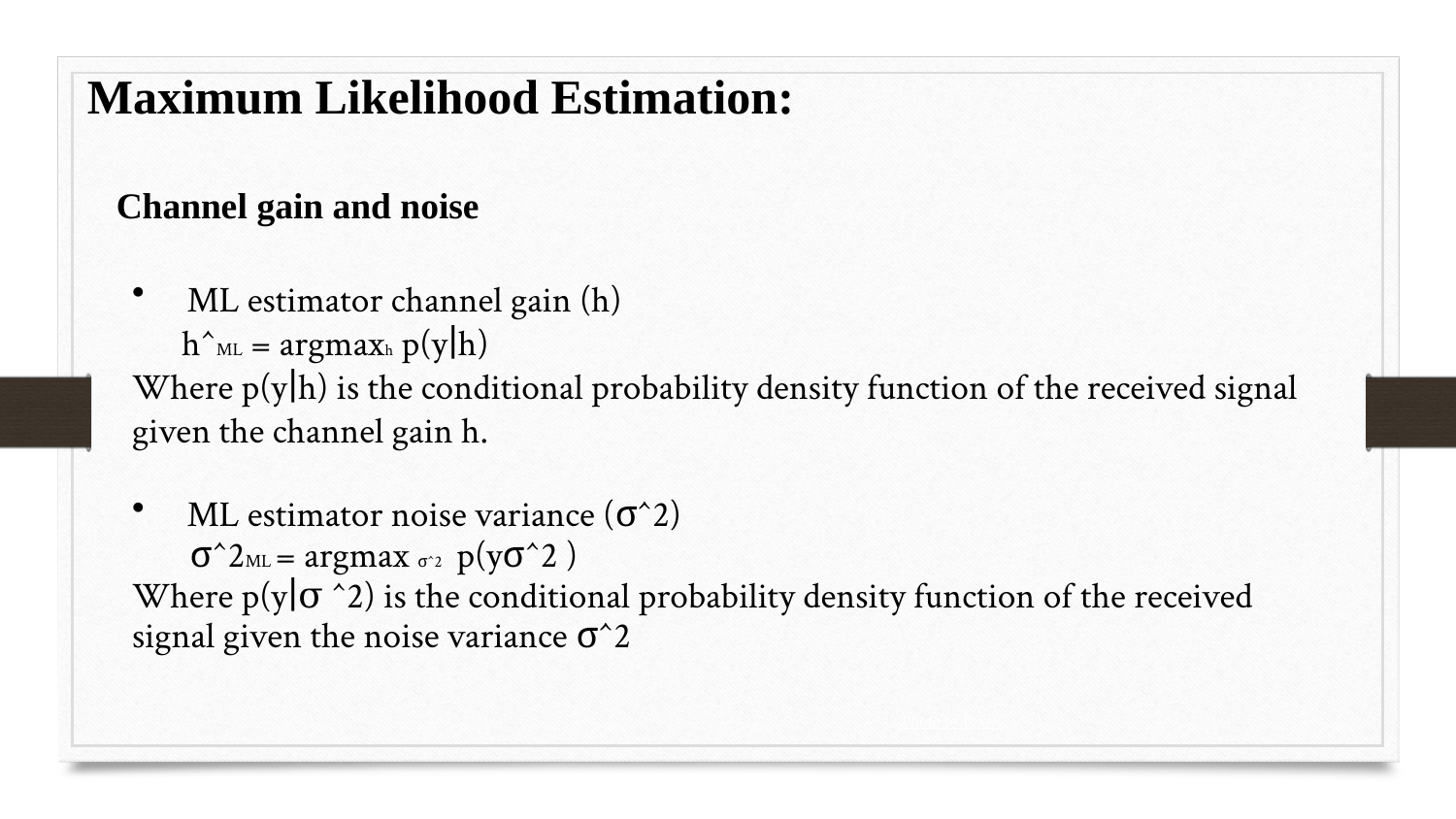

Maximum Likelihood Estimation:
Channel gain and noise
ML estimator channel gain (h)
      h^ML = argmaxh p(y∣h)
Where p(y∣h) is the conditional probability density function of the received signal given the channel gain h.

ML estimator noise variance (σ^2)
       σ^2ML = argmax σ^2    p(y∣σ^2 )
Where p(y∣σ ^2) is the conditional probability density function of the received signal given the noise variance σ^2

Photo by Pexels